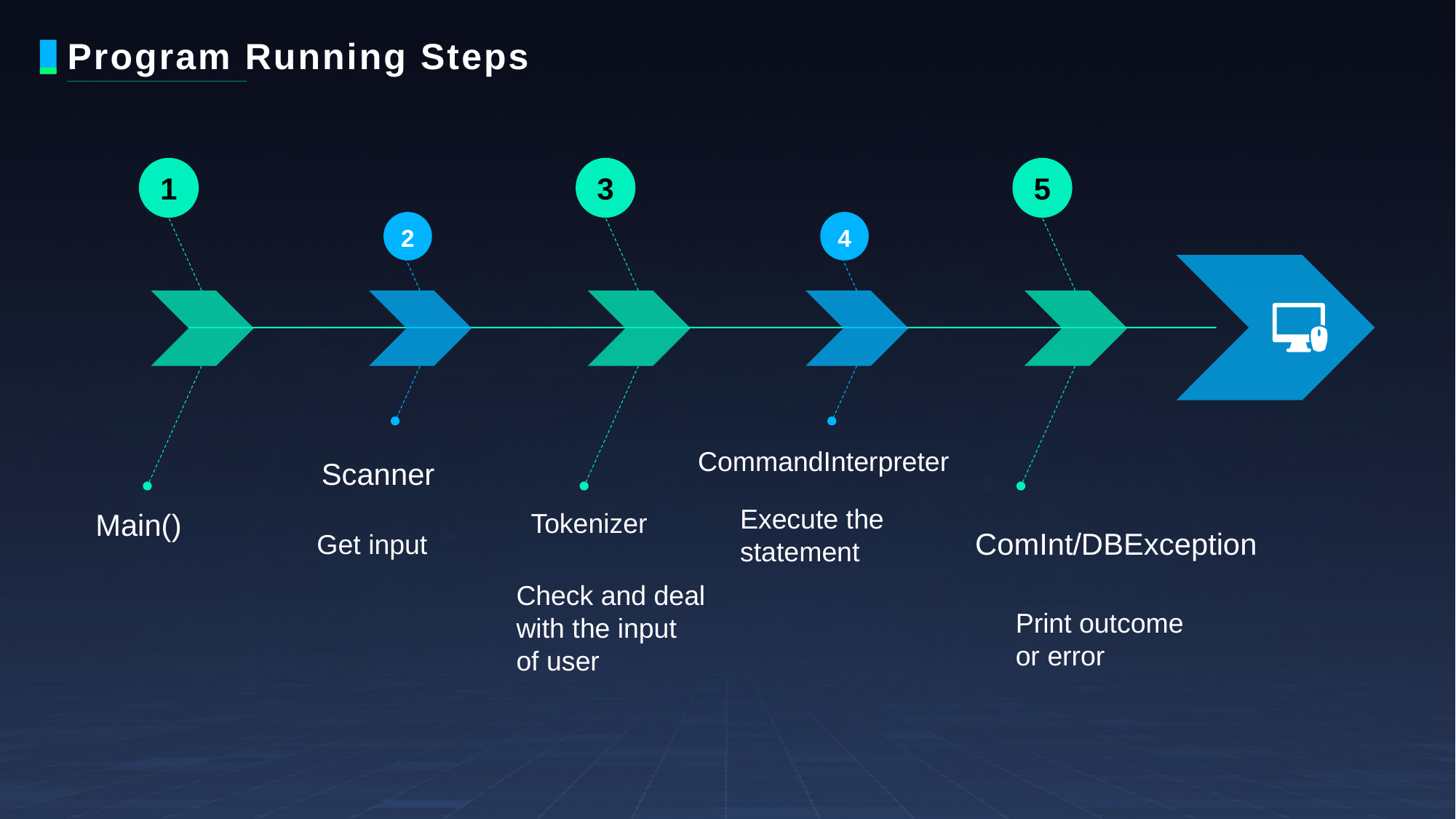

# Program Running Steps
1
3
5

2
4

CommandInterpreter
Scanner
Execute the statement
Main()
Tokenizer
ComInt/DBException
Get input
Check and deal with the input of user
Print outcome or error